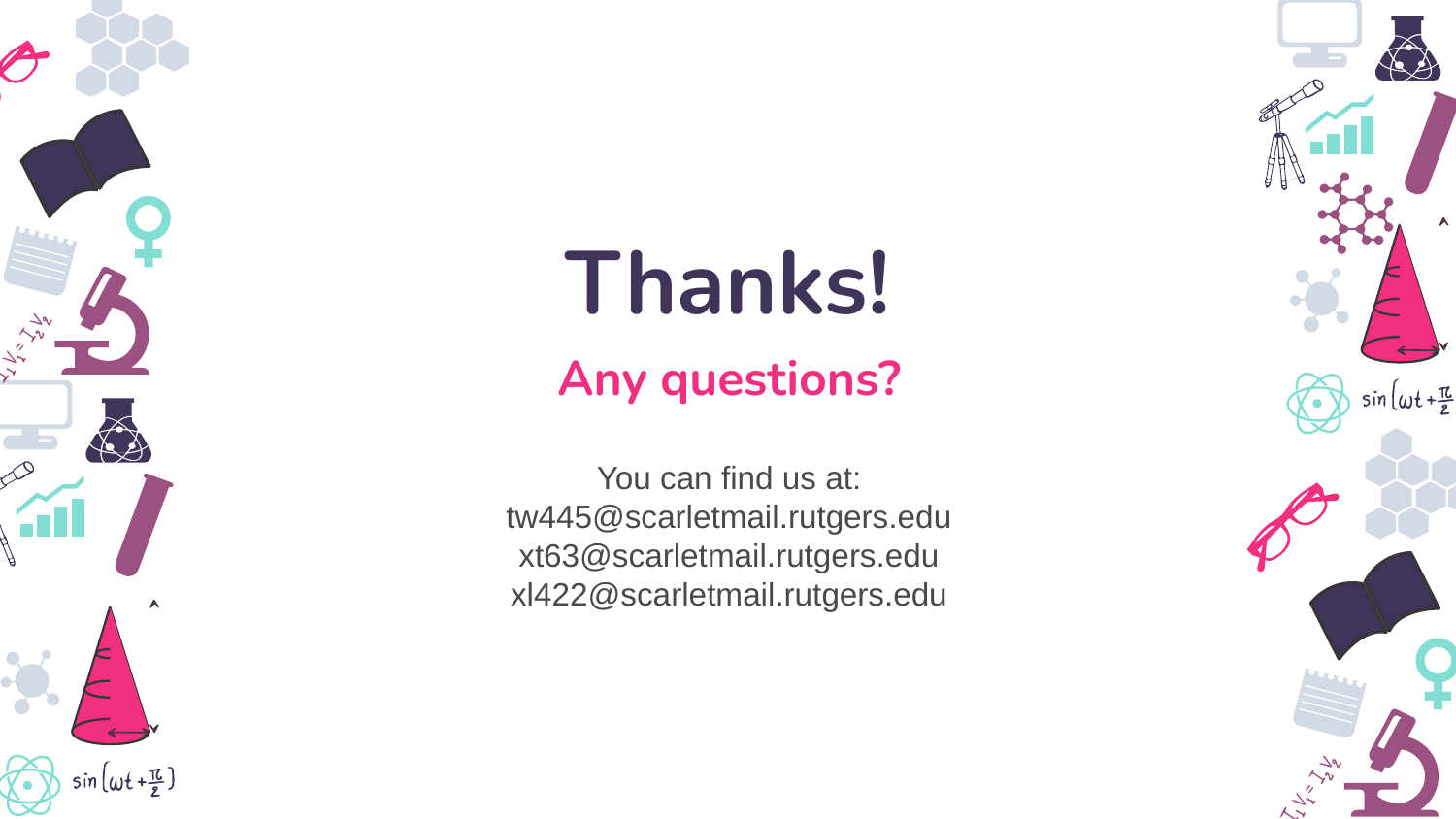

Thanks!
Any questions?
You can find us at:
tw445@scarletmail.rutgers.edu
xt63@scarletmail.rutgers.edu
xl422@scarletmail.rutgers.edu